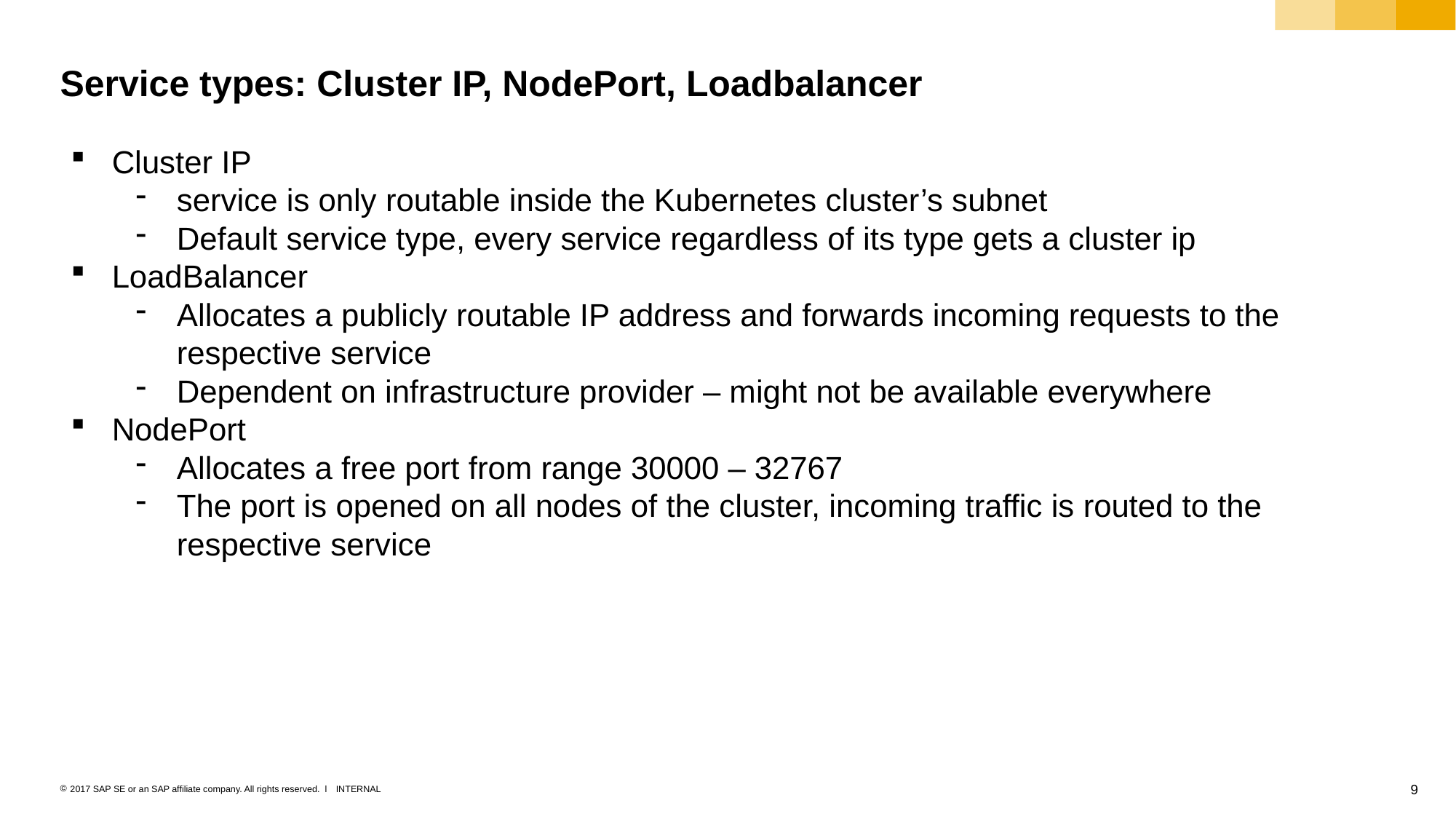

# Service types: Cluster IP, NodePort, Loadbalancer
Cluster IP
service is only routable inside the Kubernetes cluster’s subnet
Default service type, every service regardless of its type gets a cluster ip
LoadBalancer
Allocates a publicly routable IP address and forwards incoming requests to the respective service
Dependent on infrastructure provider – might not be available everywhere
NodePort
Allocates a free port from range 30000 – 32767
The port is opened on all nodes of the cluster, incoming traffic is routed to the respective service